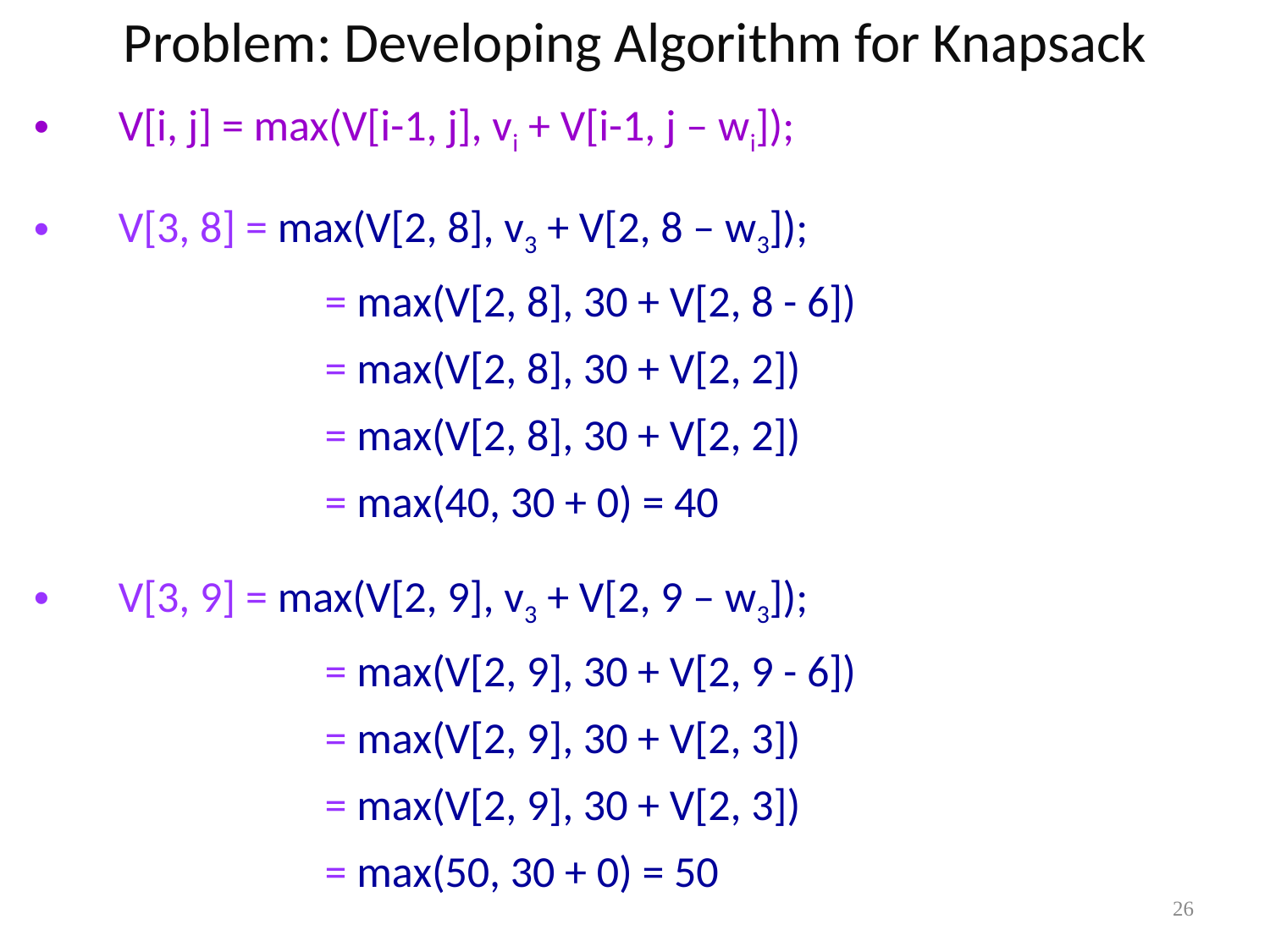

Problem: Developing Algorithm for Knapsack
V[i, j] = max(V[i-1, j], vi + V[i-1, j – wi]);

V[3, 8] = max(V[2, 8], v3 + V[2, 8 – w3]);
		        = max(V[2, 8], 30 + V[2, 8 - 6])
		        = max(V[2, 8], 30 + V[2, 2])
		        = max(V[2, 8], 30 + V[2, 2])
		        = max(40, 30 + 0) = 40

V[3, 9] = max(V[2, 9], v3 + V[2, 9 – w3]);
		        = max(V[2, 9], 30 + V[2, 9 - 6])
		        = max(V[2, 9], 30 + V[2, 3])
		        = max(V[2, 9], 30 + V[2, 3])
		        = max(50, 30 + 0) = 50
26